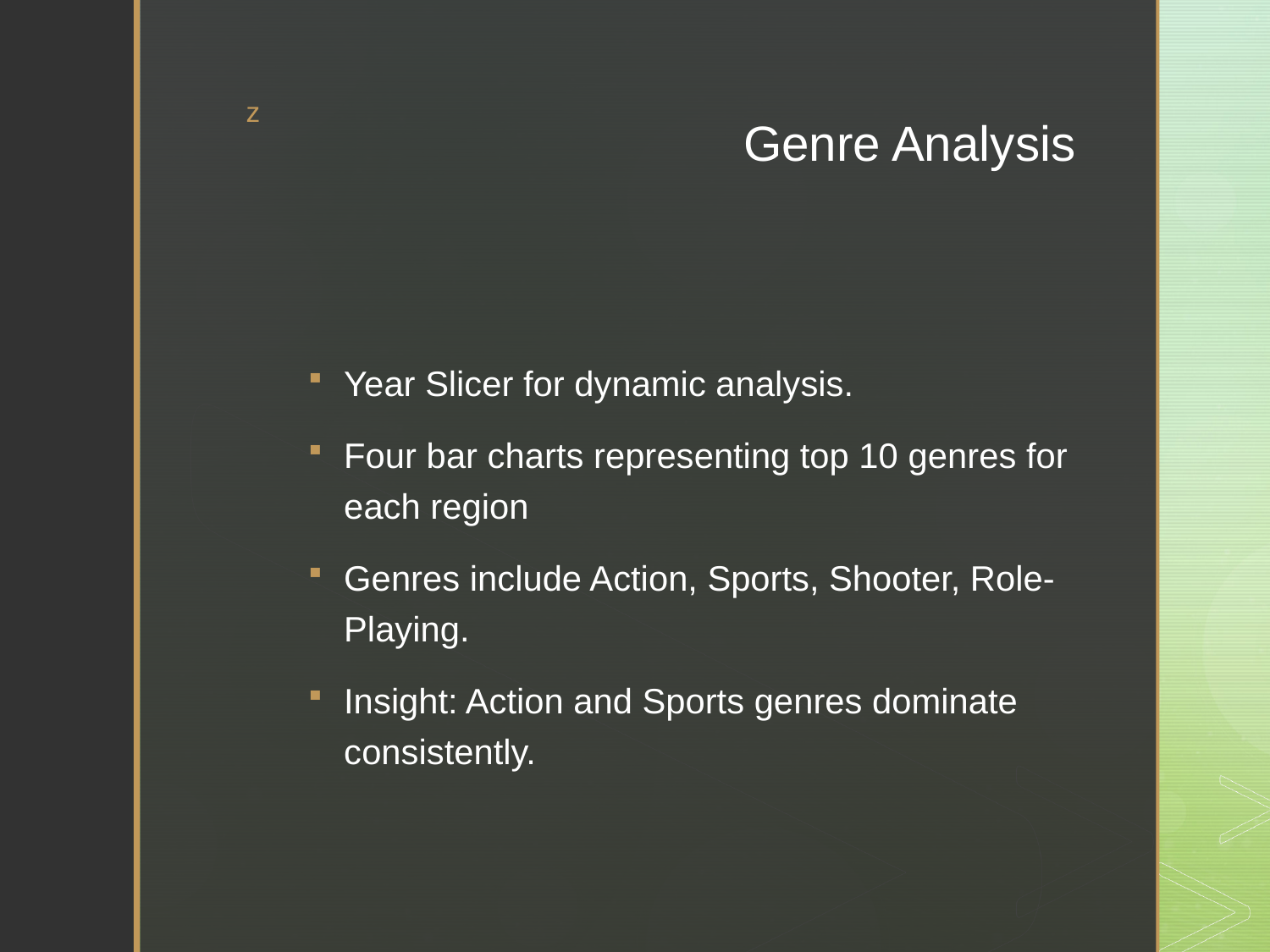

# Genre Analysis
Year Slicer for dynamic analysis.
Four bar charts representing top 10 genres for each region
Genres include Action, Sports, Shooter, Role-Playing.
Insight: Action and Sports genres dominate consistently.